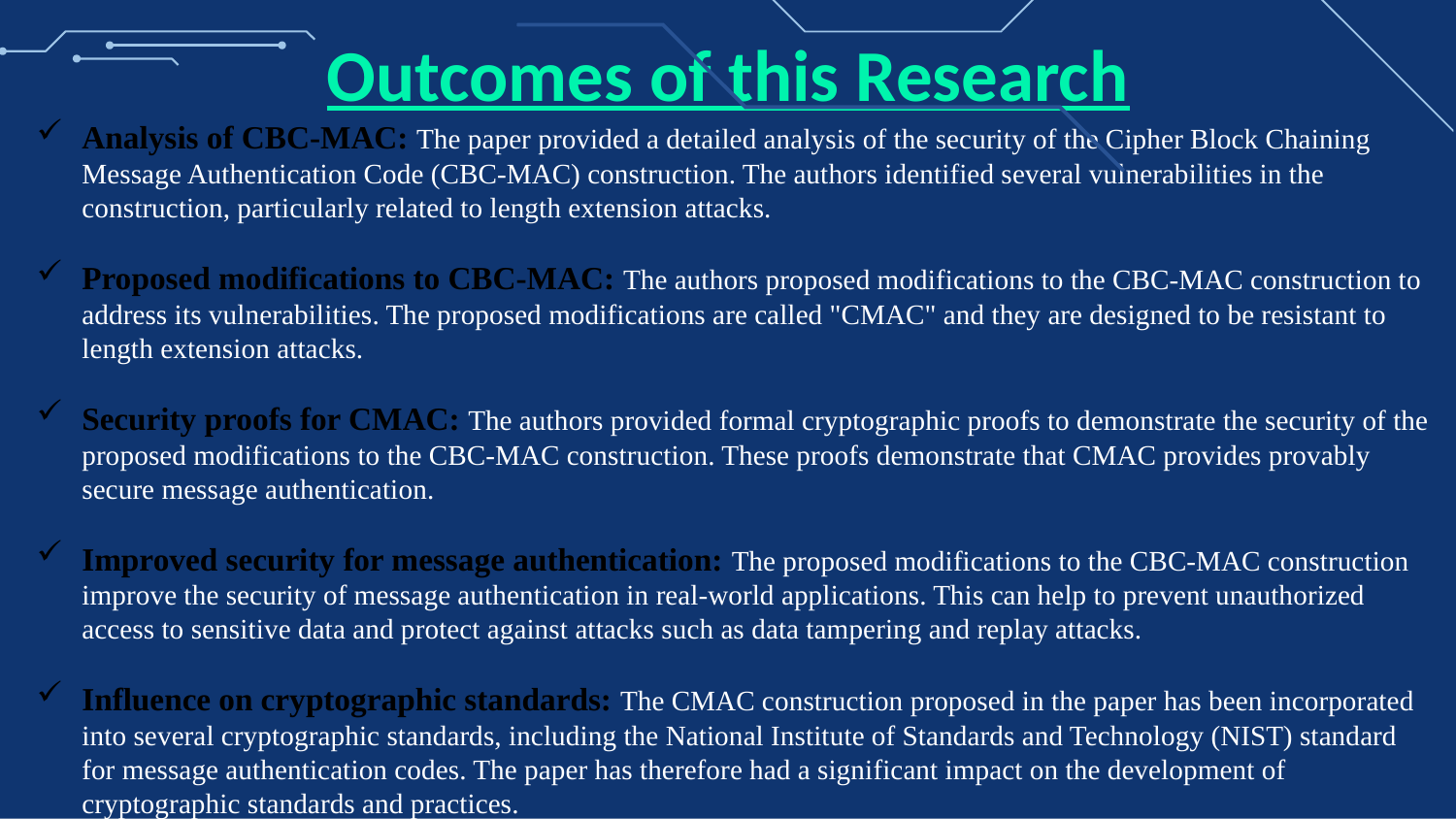

# Outcomes of this Research

Analysis of CBC-MAC: The paper provided a detailed analysis of the security of the Cipher Block Chaining Message Authentication Code (CBC-MAC) construction. The authors identified several vulnerabilities in the construction, particularly related to length extension attacks.

Proposed modifications to CBC-MAC: The authors proposed modifications to the CBC-MAC construction to address its vulnerabilities. The proposed modifications are called "CMAC" and they are designed to be resistant to length extension attacks.

Security proofs for CMAC: The authors provided formal cryptographic proofs to demonstrate the security of the proposed modifications to the CBC-MAC construction. These proofs demonstrate that CMAC provides provably secure message authentication.

Improved security for message authentication: The proposed modifications to the CBC-MAC construction improve the security of message authentication in real-world applications. This can help to prevent unauthorized access to sensitive data and protect against attacks such as data tampering and replay attacks.

Influence on cryptographic standards: The CMAC construction proposed in the paper has been incorporated into several cryptographic standards, including the National Institute of Standards and Technology (NIST) standard for message authentication codes. The paper has therefore had a significant impact on the development of cryptographic standards and practices.